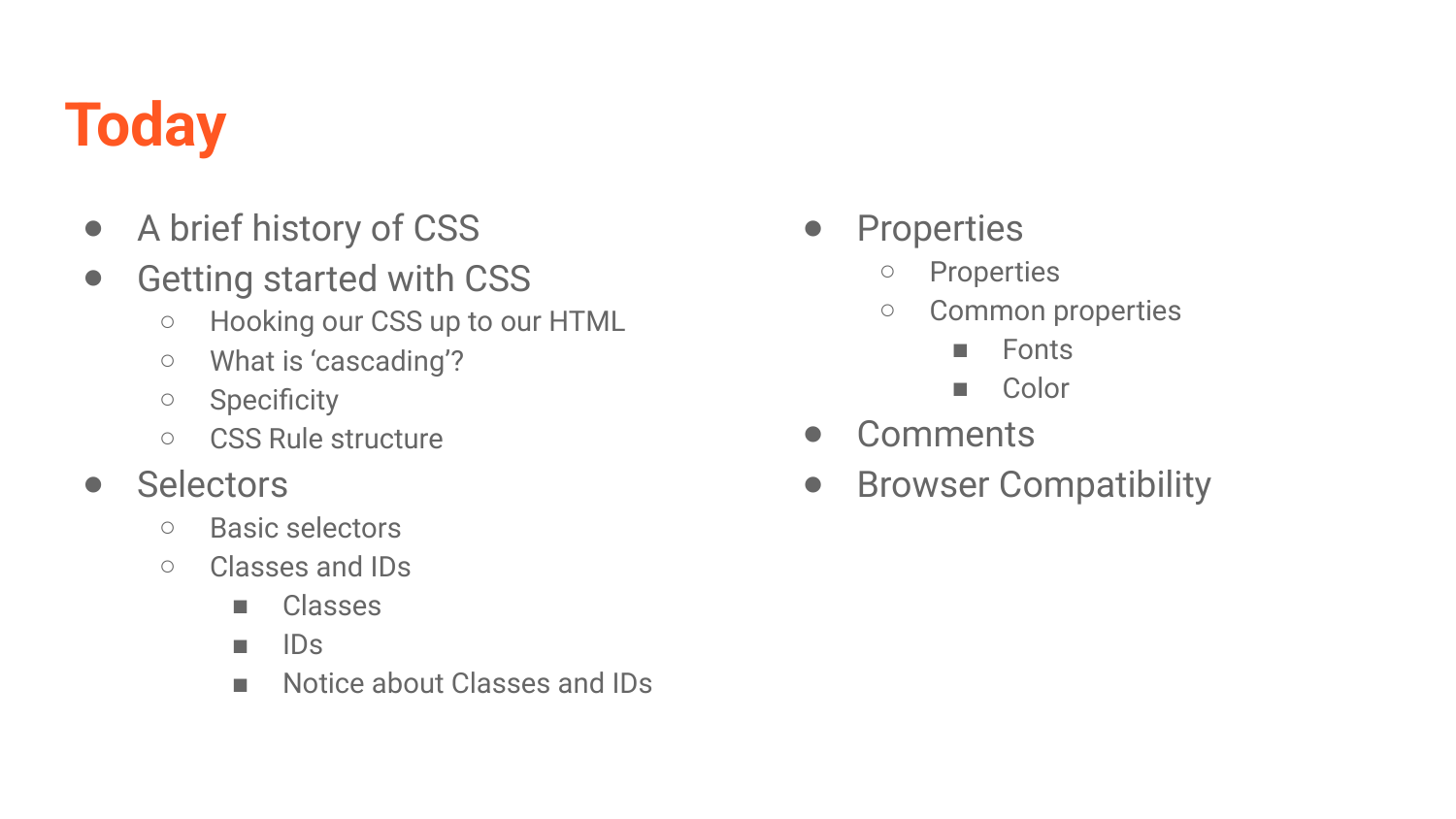

# Today

A brief history of CSS
Getting started with CSS
Hooking our CSS up to our HTML
What is ‘cascading’?
Specificity
CSS Rule structure
Selectors
Basic selectors
Classes and IDs
Classes
IDs
Notice about Classes and IDs
Properties
Properties
Common properties
Fonts
Color
Comments
Browser Compatibility